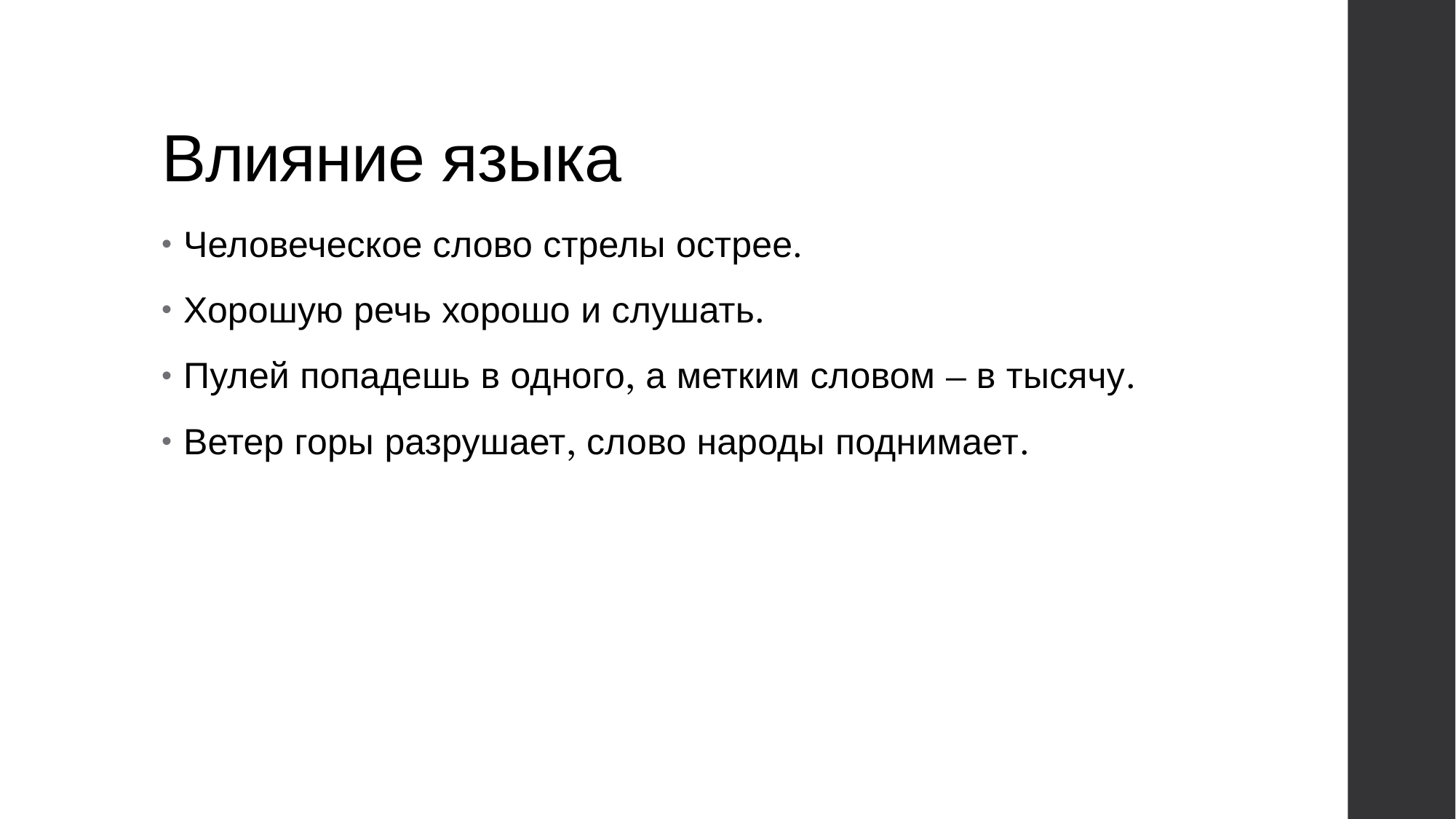

# Влияние языка
Человеческое слово стрелы острее.
Хорошую речь хорошо и слушать.
Пулей попадешь в одного, а метким словом – в тысячу.
Ветер горы разрушает, слово народы поднимает.